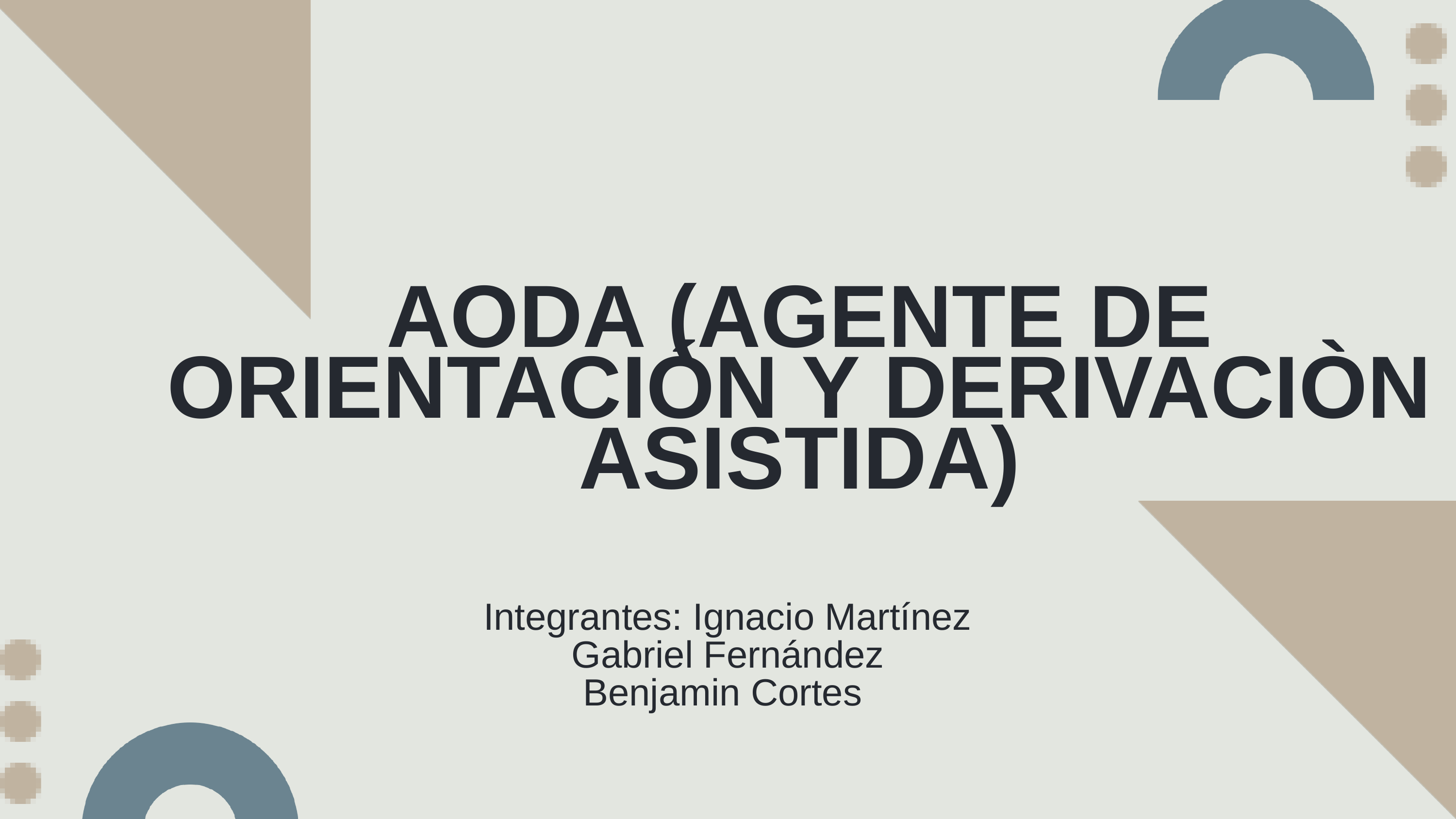

AODA (AGENTE DE ORIENTACIÓN Y DERIVACIÒN ASISTIDA)

Integrantes: Ignacio Martínez
Gabriel Fernández
Benjamin Cortes